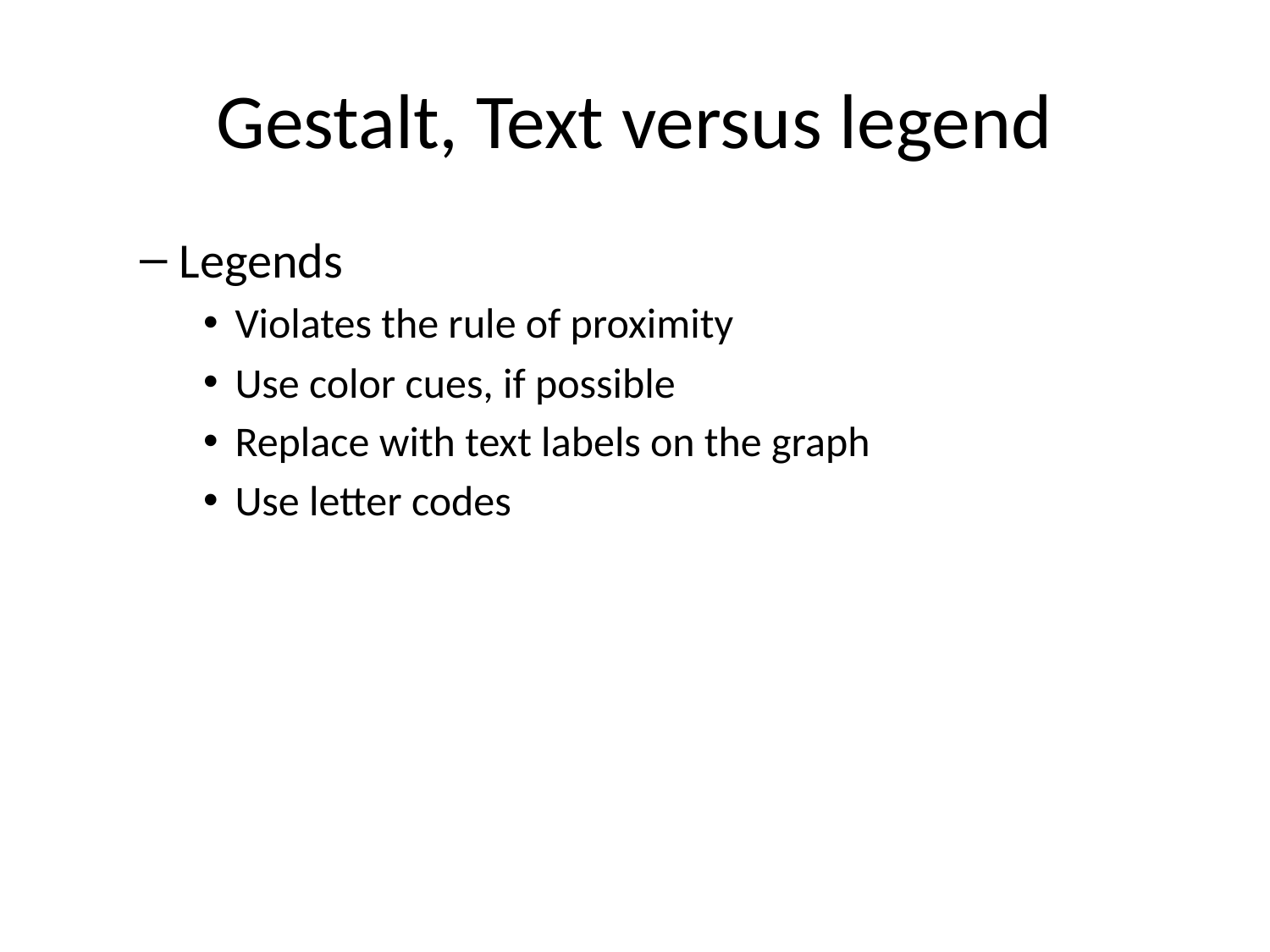

# Gestalt, Text versus legend
Legends
Violates the rule of proximity
Use color cues, if possible
Replace with text labels on the graph
Use letter codes